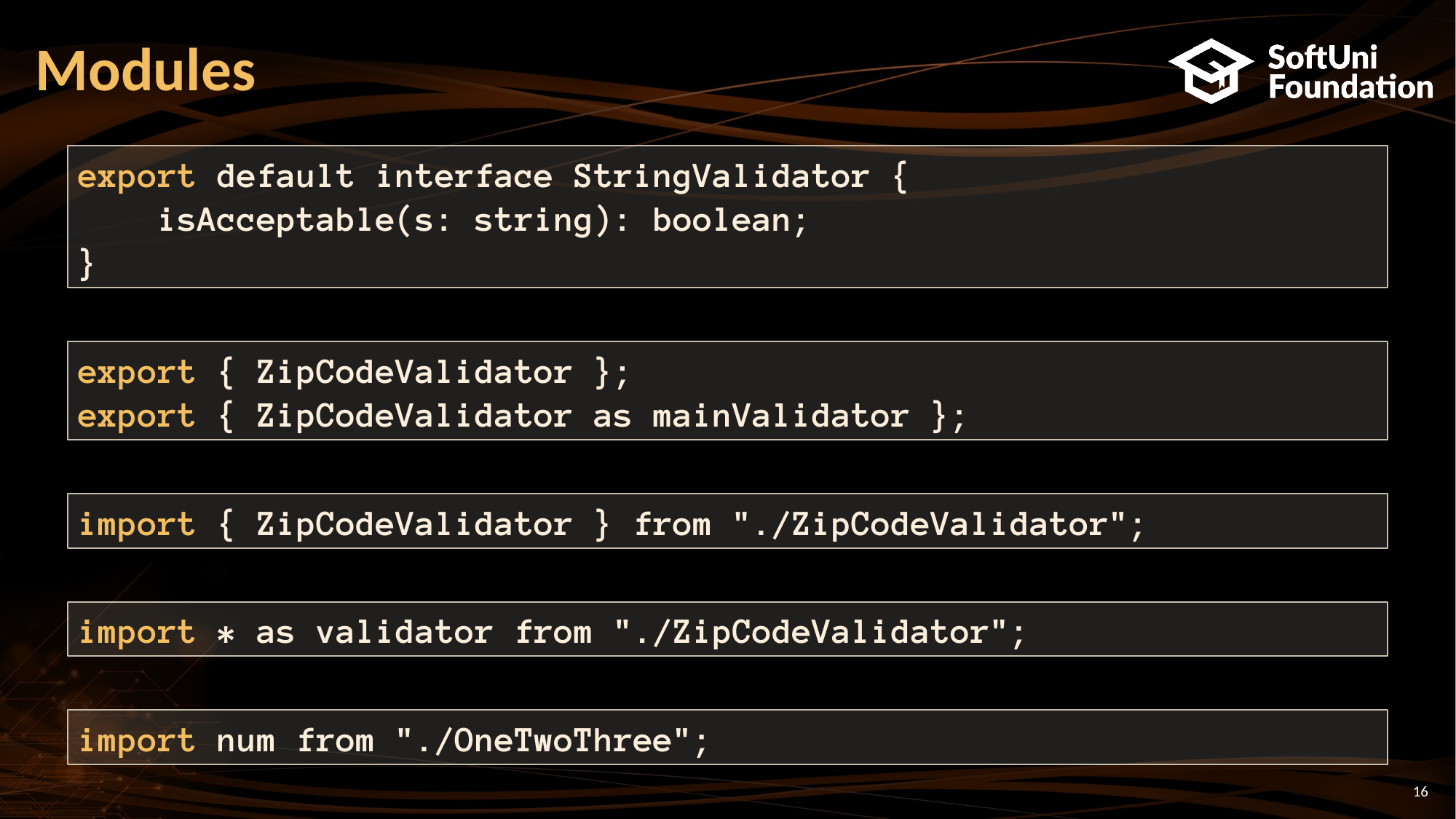

# Modules
export default interface StringValidator {
    isAcceptable(s: string): boolean;
}
export { ZipCodeValidator };
export { ZipCodeValidator as mainValidator };
import { ZipCodeValidator } from "./ZipCodeValidator";
import * as validator from "./ZipCodeValidator";
import num from "./OneTwoThree";
16